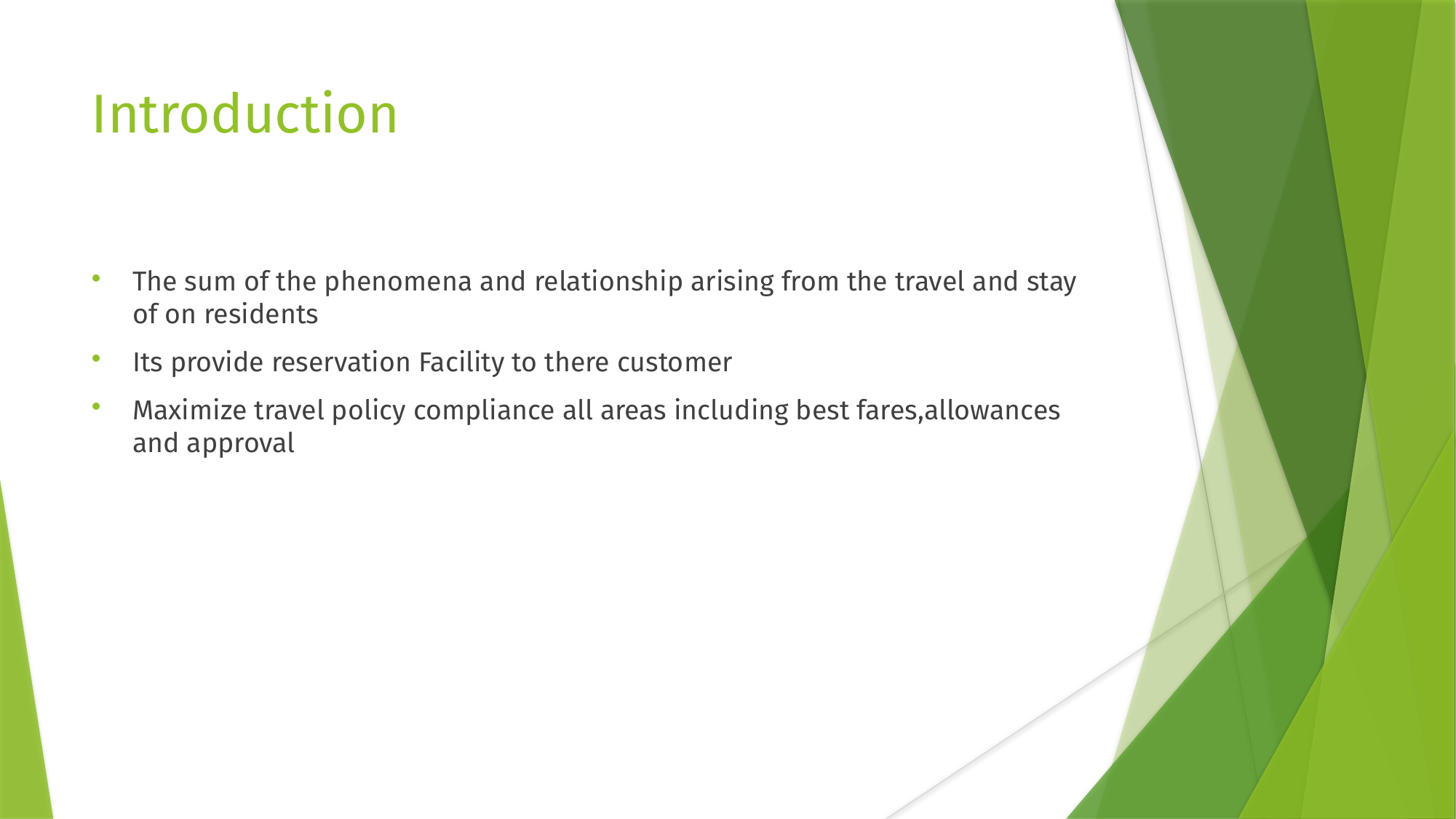

# Introduction
The sum of the phenomena and relationship arising from the travel and stay of on residents
Its provide reservation Facility to there customer
Maximize travel policy compliance all areas including best fares,allowances and approval